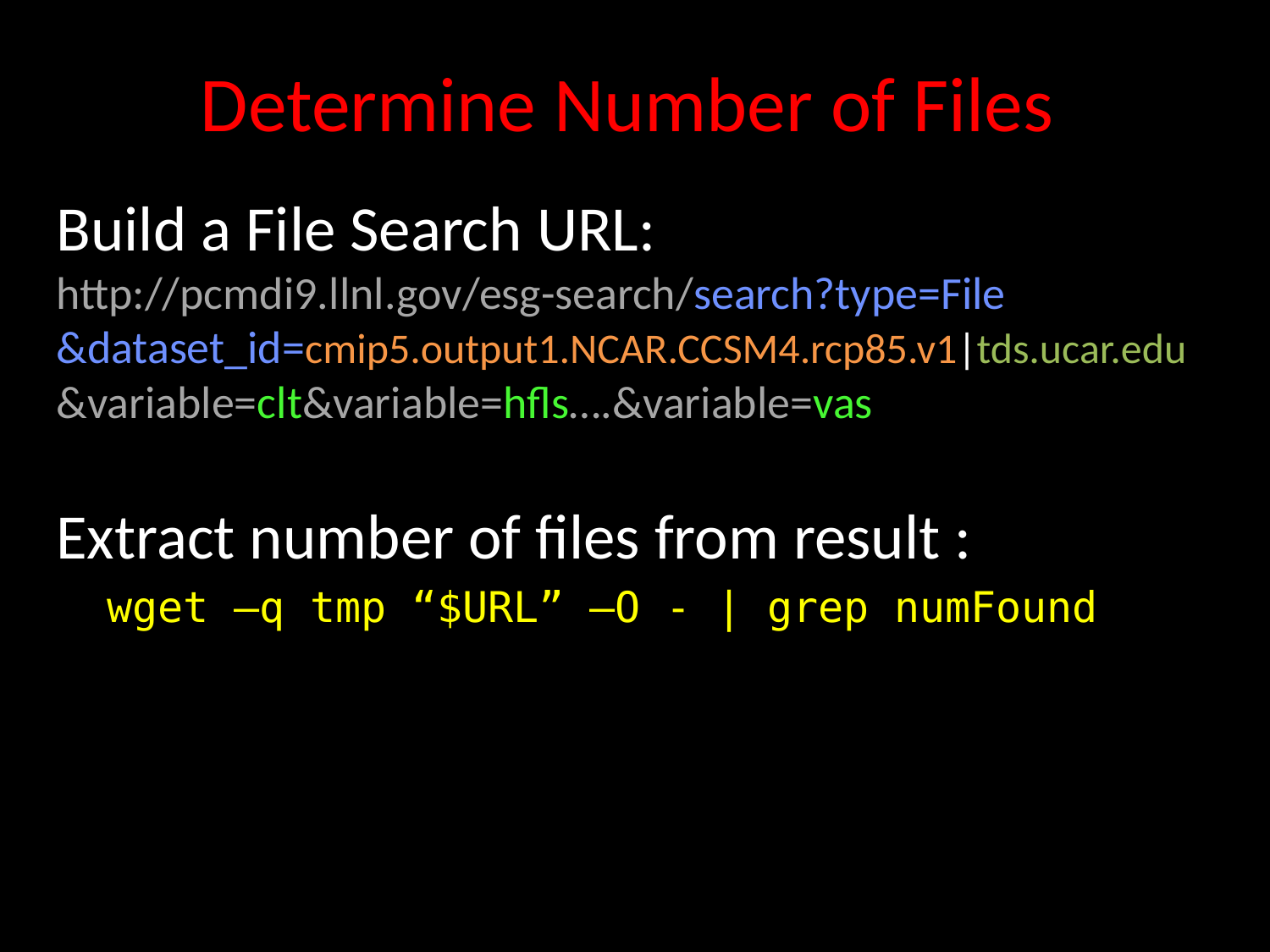

# Determine Number of Files
Build a File Search URL:
http://pcmdi9.llnl.gov/esg-search/search?type=File
&dataset_id=cmip5.output1.NCAR.CCSM4.rcp85.v1|tds.ucar.edu
&variable=clt&variable=hfls….&variable=vas
Extract number of files from result :
  wget –q tmp “$URL” –O - | grep numFound